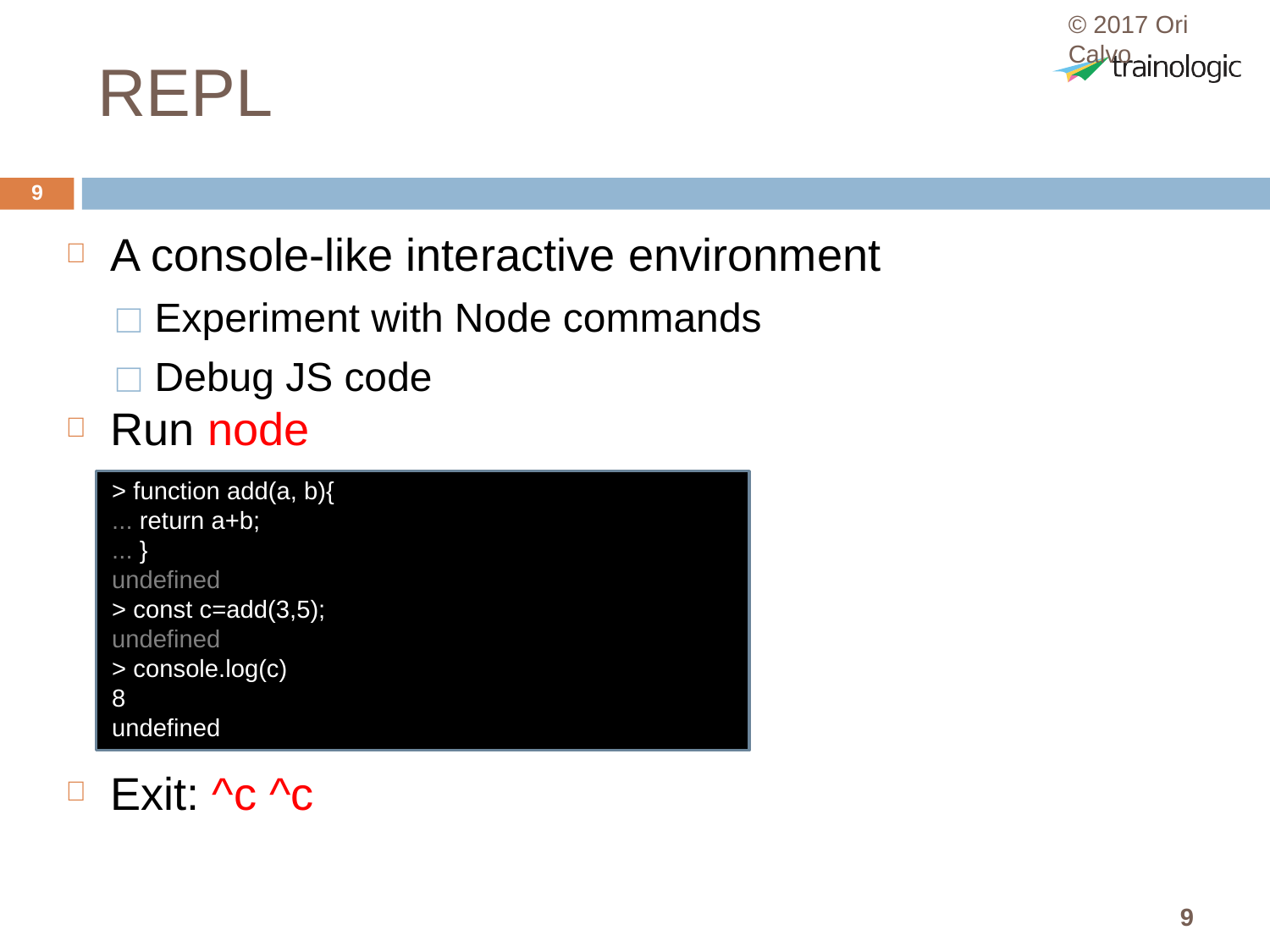

© 2017 Ori Calvo
# REPL
9
A console-like interactive environment
Experiment with Node commands
Debug JS code
Run node

> function add(a, b){
... return a+b;
... }
undefined
> const c=add(3,5);
undefined
> console.log(c)
8
undefined
>
Exit: ^c ^c

9